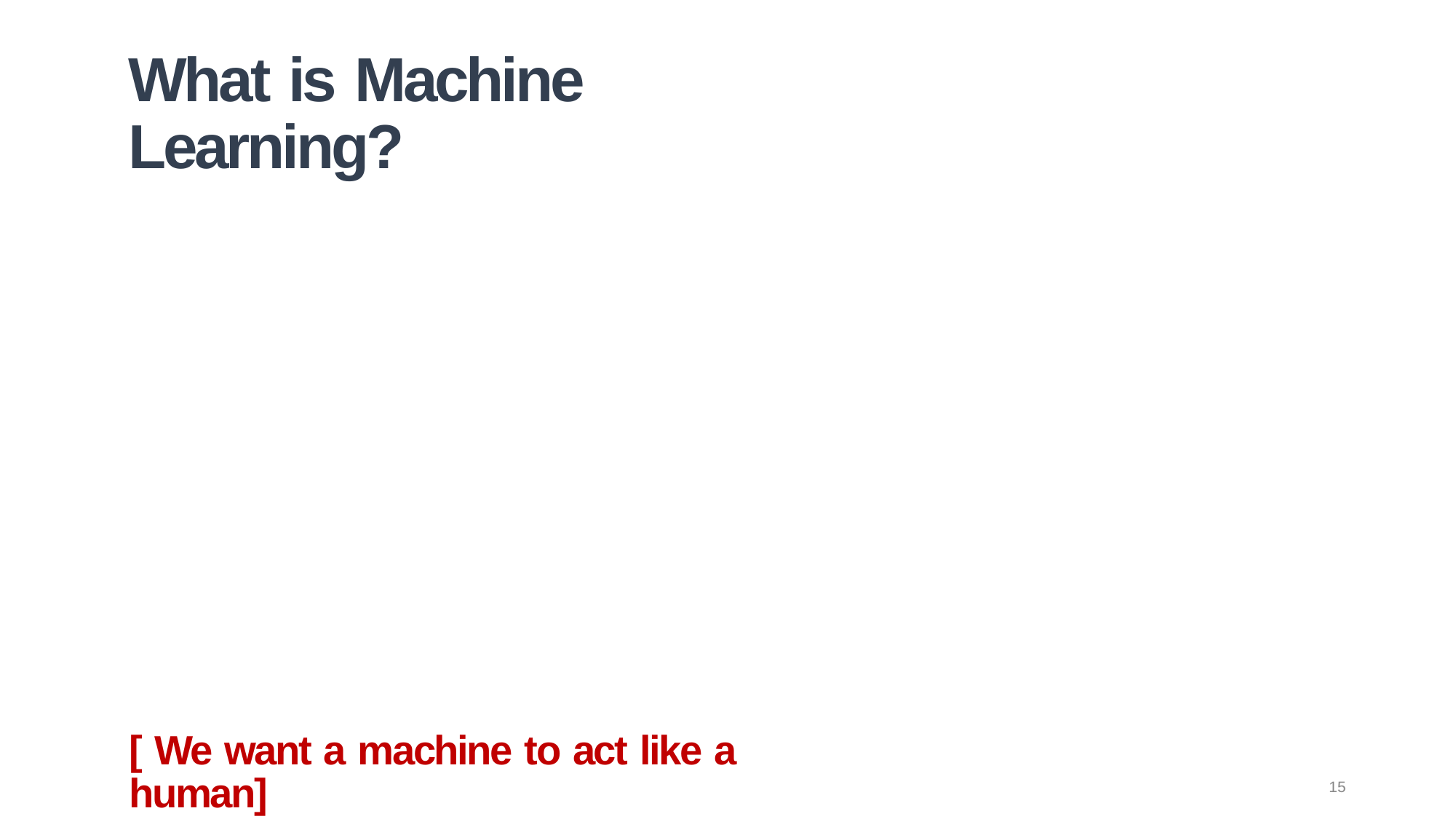

What is Machine Learning?

[ We want a machine to act like a human]

15